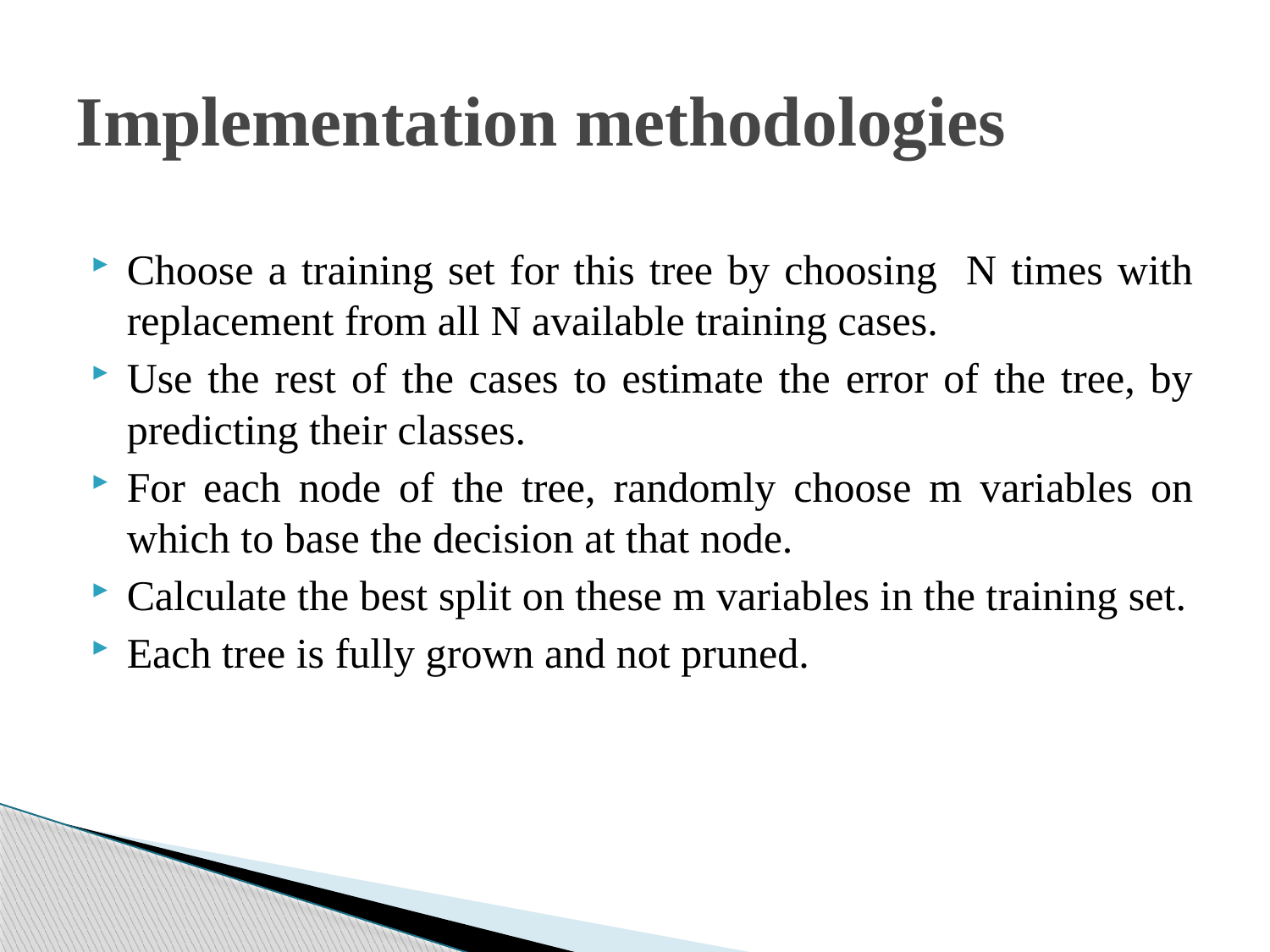

# Implementation methodologies

Choose a training set for this tree by choosing  N times with replacement from all N available training cases.
Use the rest of the cases to estimate the error of the tree, by predicting their classes.
For each node of the tree, randomly choose m variables on which to base the decision at that node.
Calculate the best split on these m variables in the training set.
Each tree is fully grown and not pruned.